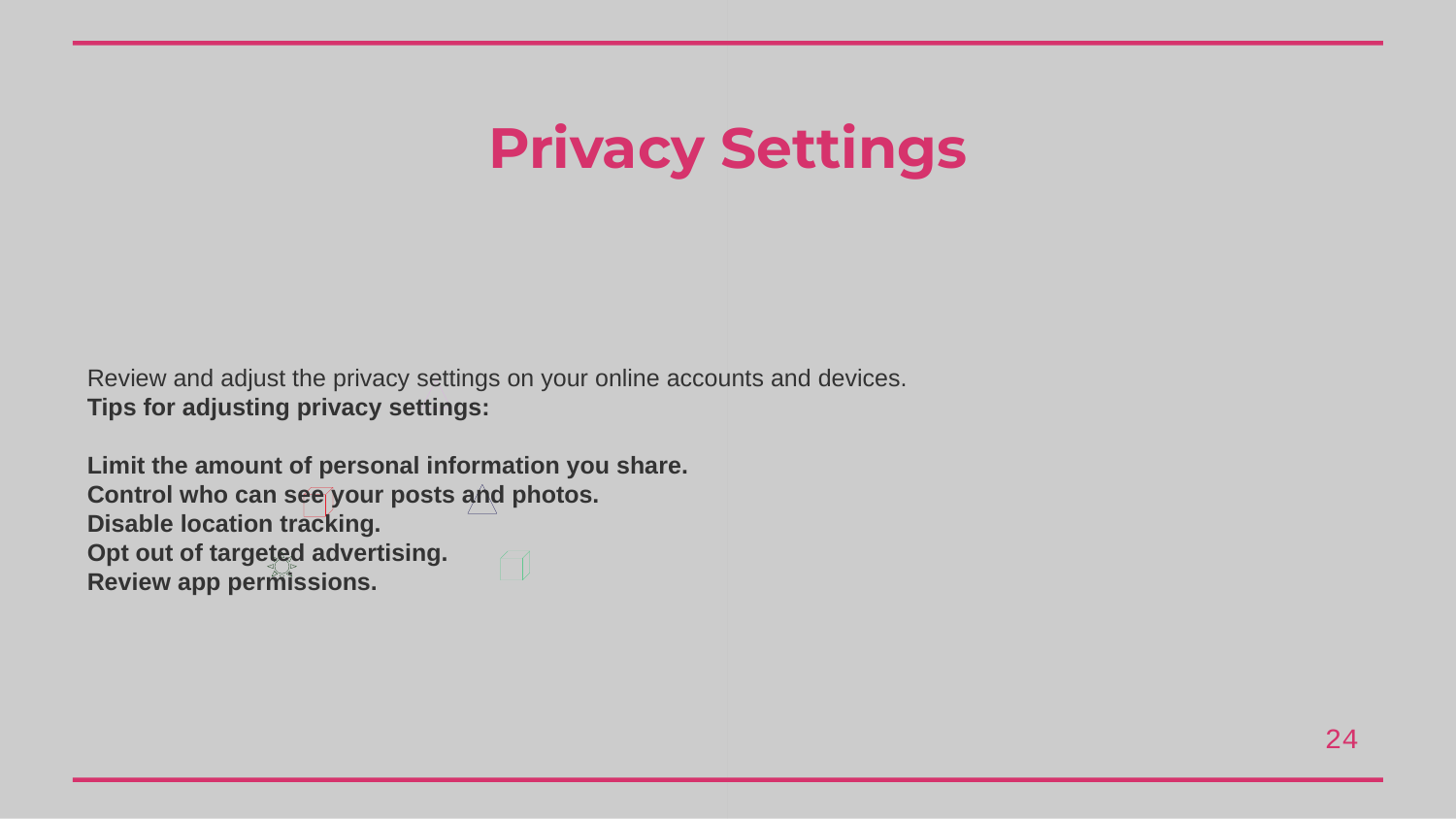

Privacy Settings
Review and adjust the privacy settings on your online accounts and devices.
Tips for adjusting privacy settings:

Limit the amount of personal information you share.
Control who can see your posts and photos.
Disable location tracking.
Opt out of targeted advertising.
Review app permissions.

24